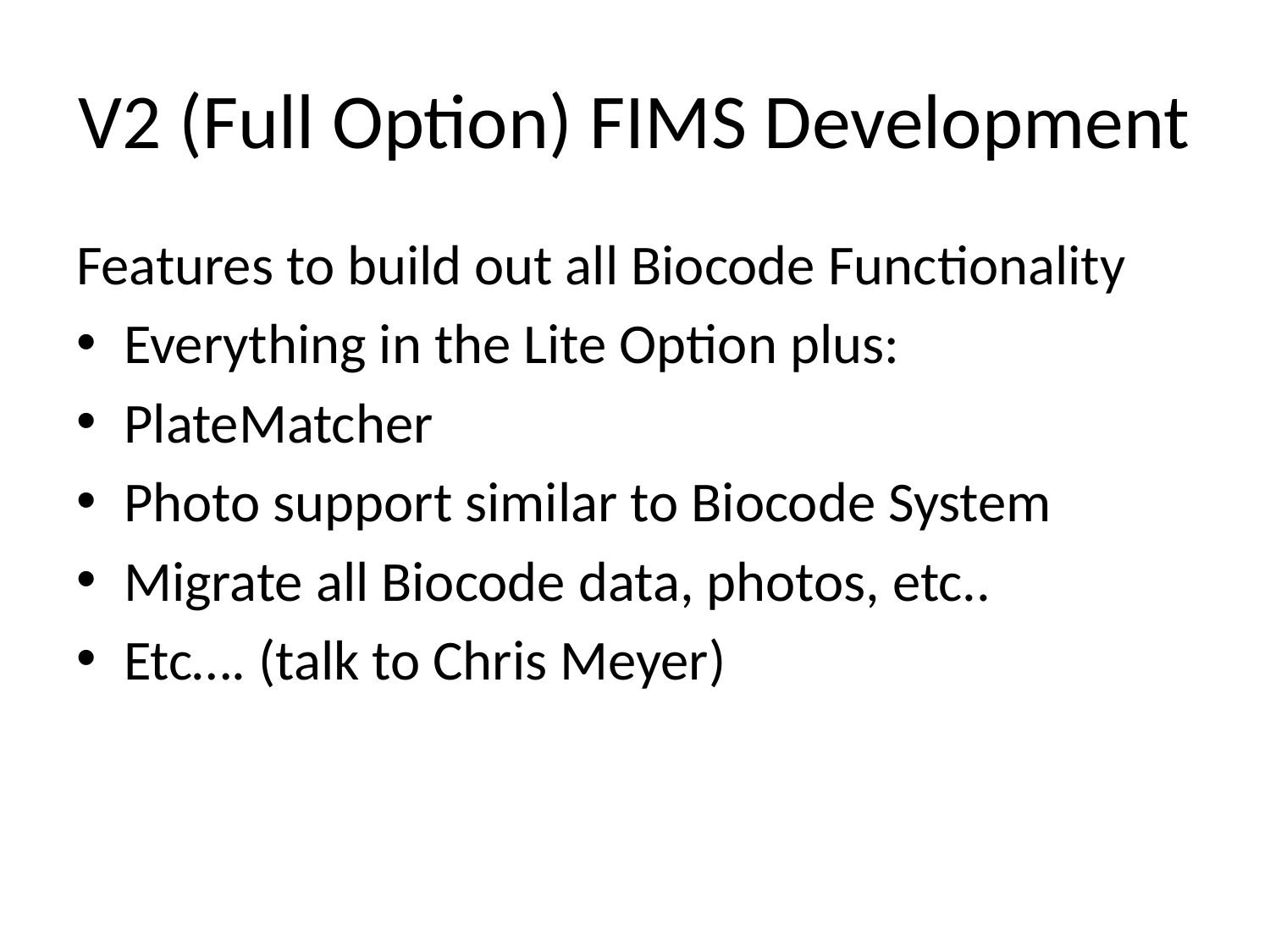

# V2 (Full Option) FIMS Development
Features to build out all Biocode Functionality
Everything in the Lite Option plus:
PlateMatcher
Photo support similar to Biocode System
Migrate all Biocode data, photos, etc..
Etc…. (talk to Chris Meyer)